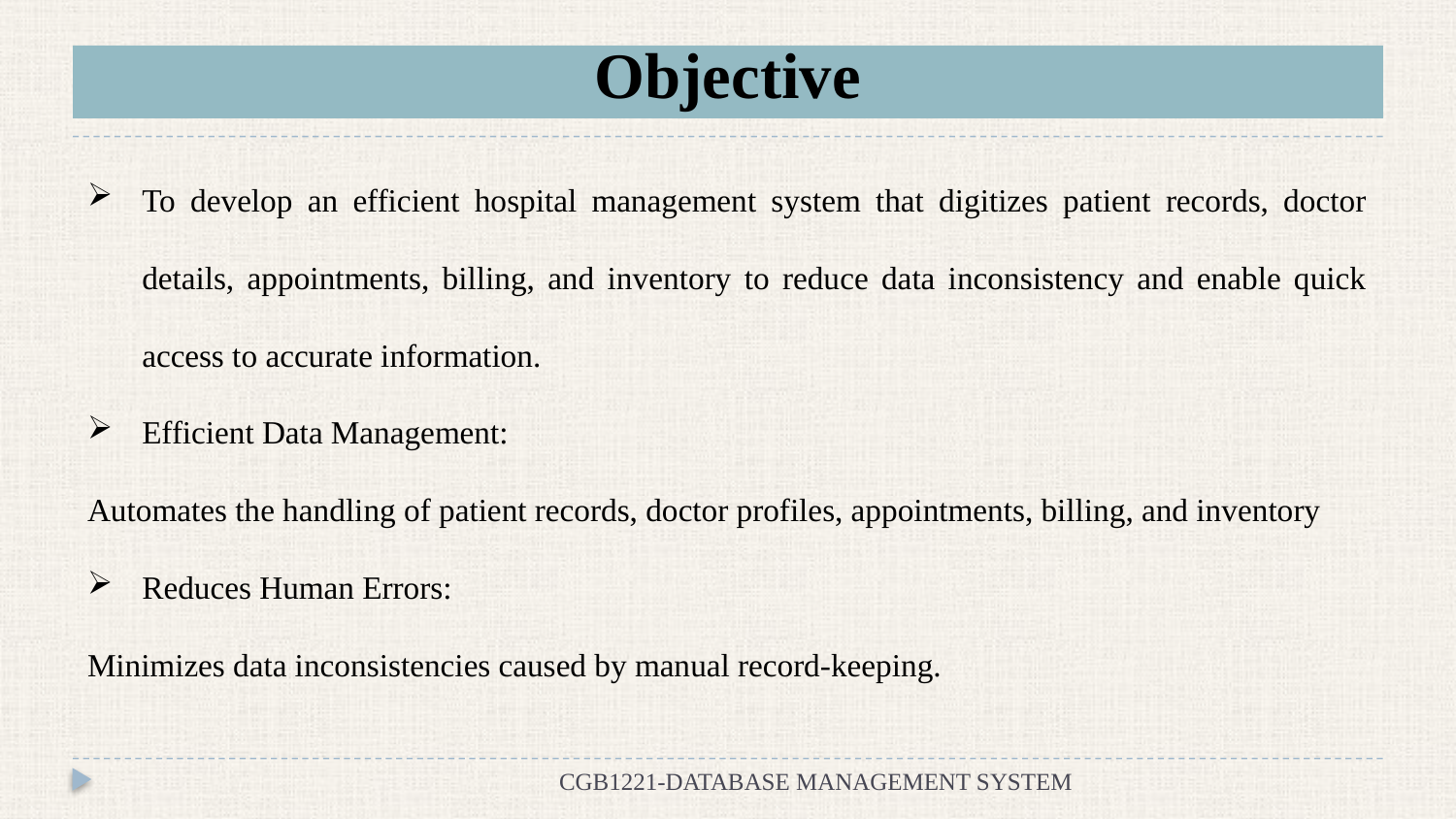

To develop an efficient hospital management system that digitizes patient records, doctor details, appointments, billing, and inventory to reduce data inconsistency and enable quick access to accurate information.
Efficient Data Management:
Automates the handling of patient records, doctor profiles, appointments, billing, and inventory
Reduces Human Errors:
Minimizes data inconsistencies caused by manual record-keeping.

# Objective
4
CGB1221-DATABASE MANAGEMENT SYSTEM